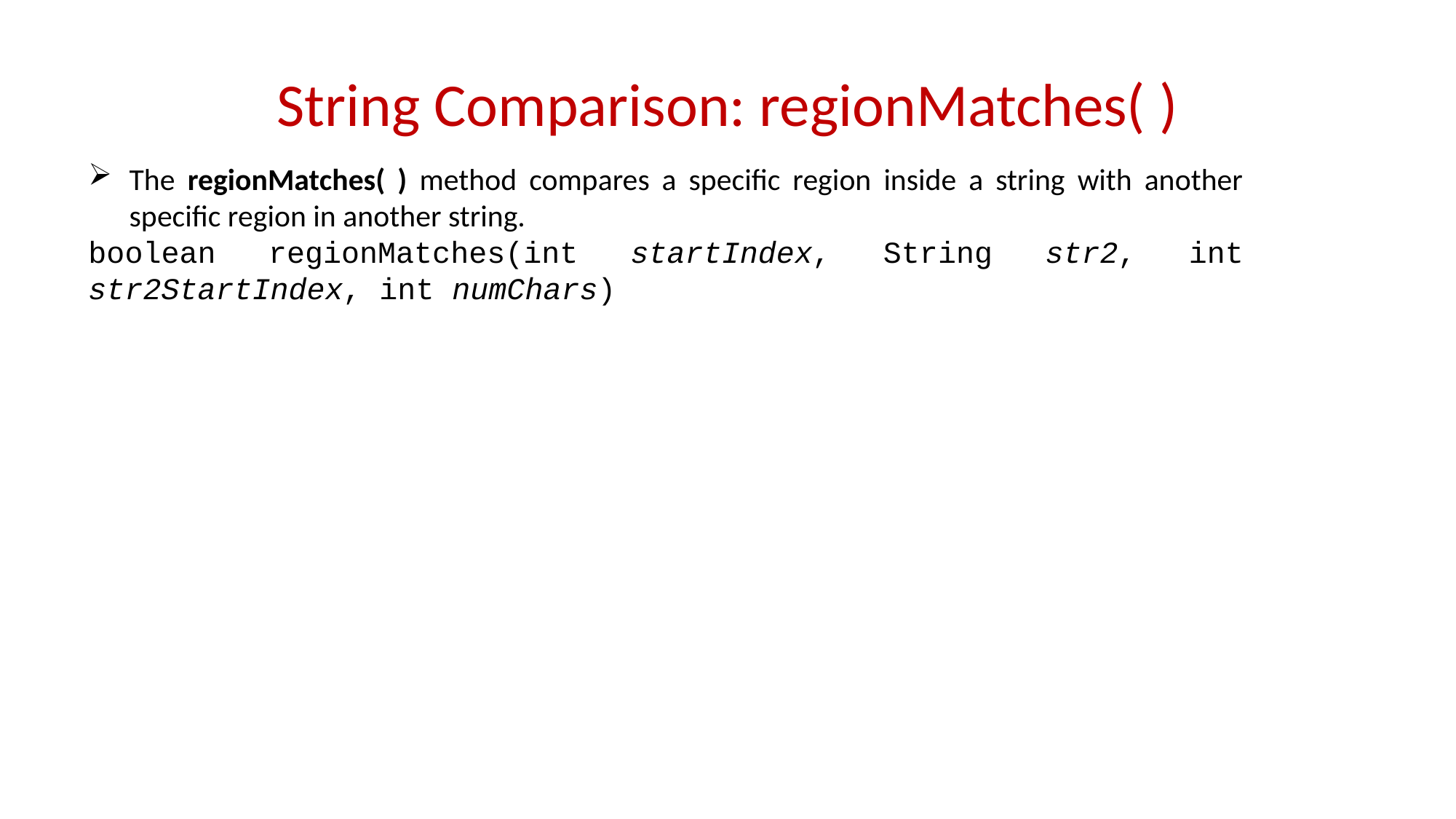

# String Comparison: regionMatches( )
The regionMatches( ) method compares a specific region inside a string with another specific region in another string.
boolean regionMatches(int startIndex, String str2, int str2StartIndex, int numChars)